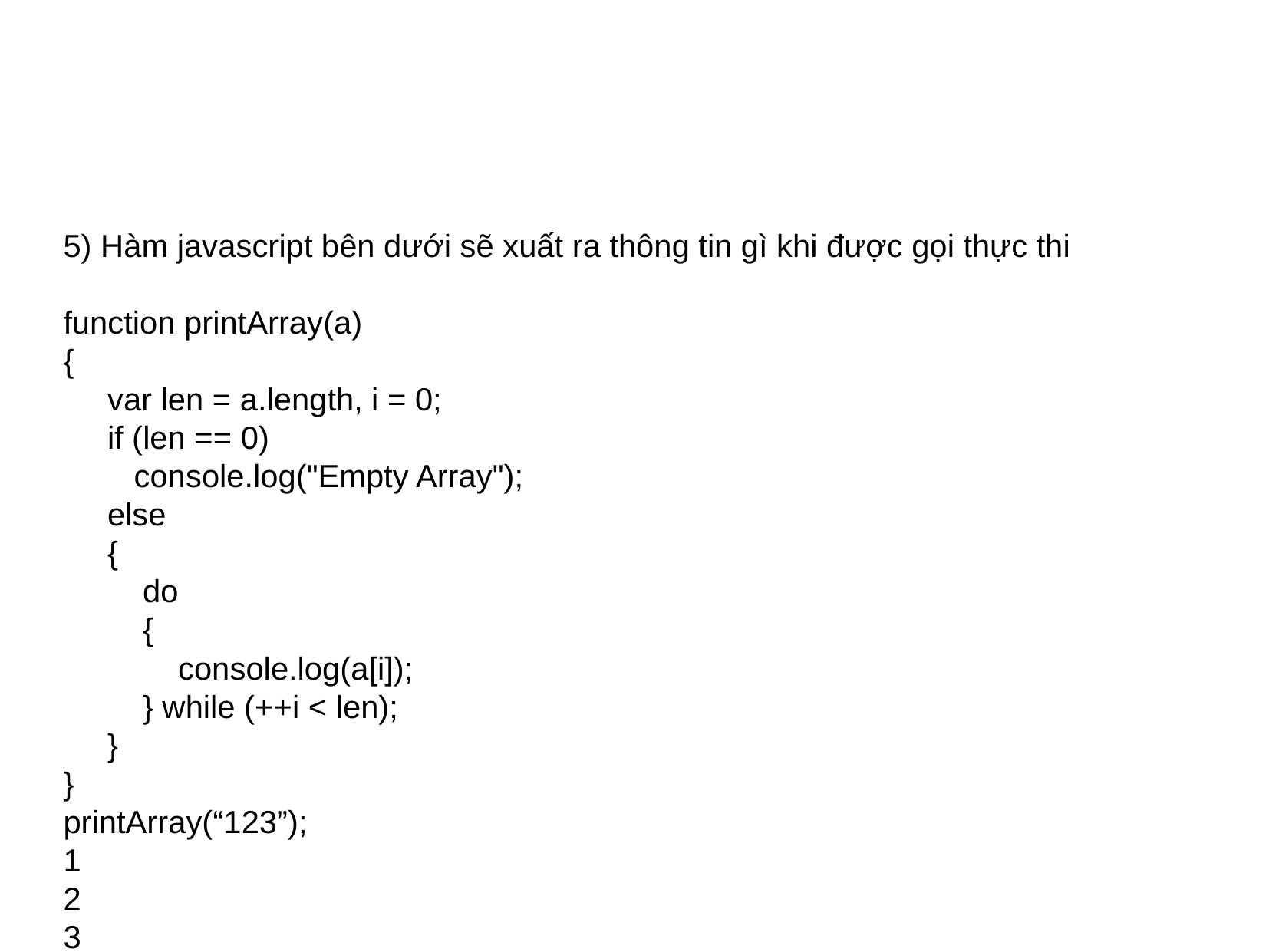

#
5) Hàm javascript bên dưới sẽ xuất ra thông tin gì khi được gọi thực thi

function printArray(a)
{
     var len = a.length, i = 0;
     if (len == 0)
        console.log("Empty Array");
     else
     {
         do
         {
             console.log(a[i]);
         } while (++i < len);
     }
}
printArray(“123”);
1
2
3